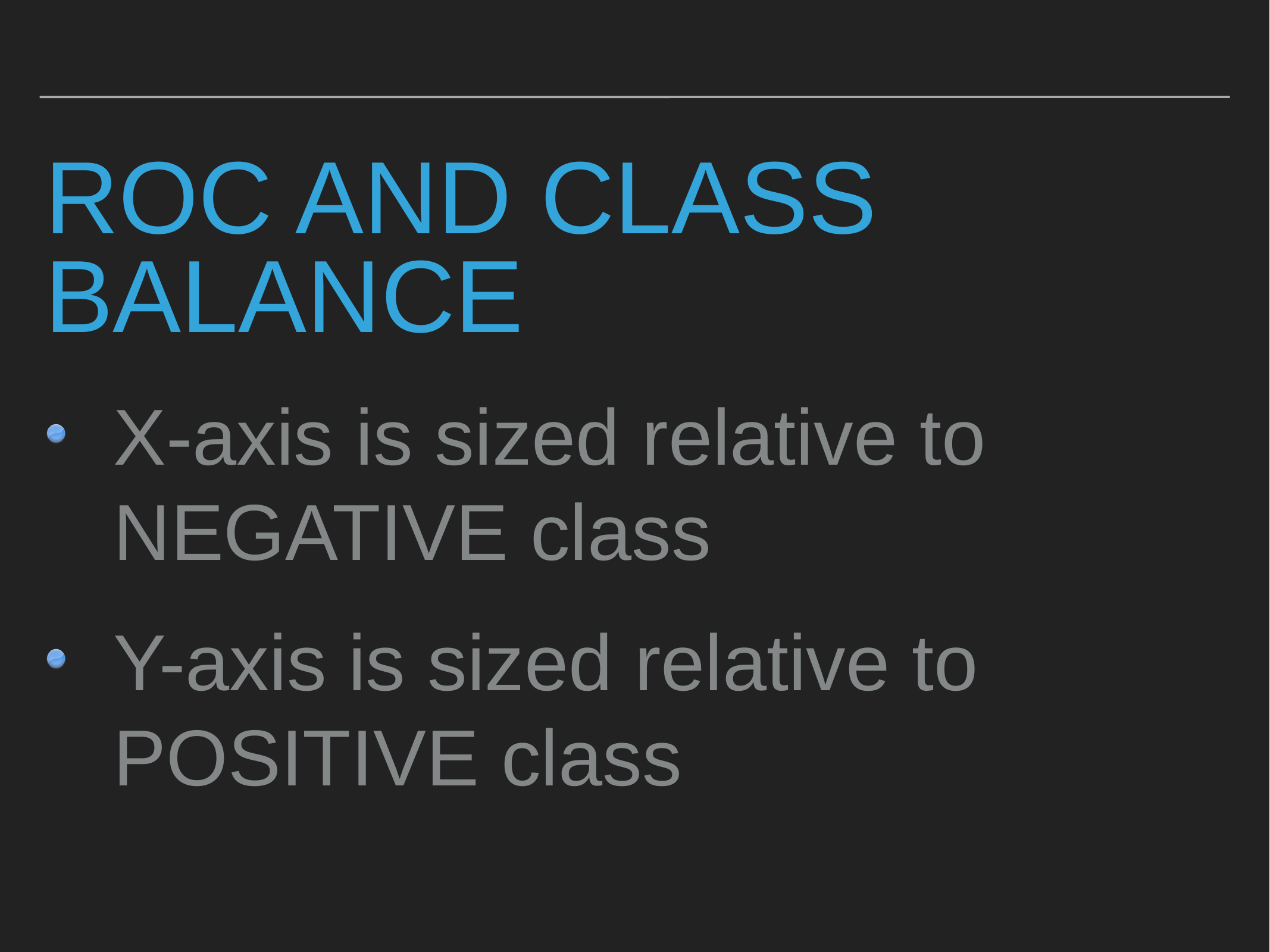

# RoC and class balance

X-axis is sized relative to NEGATIVE class
Y-axis is sized relative to POSITIVE class